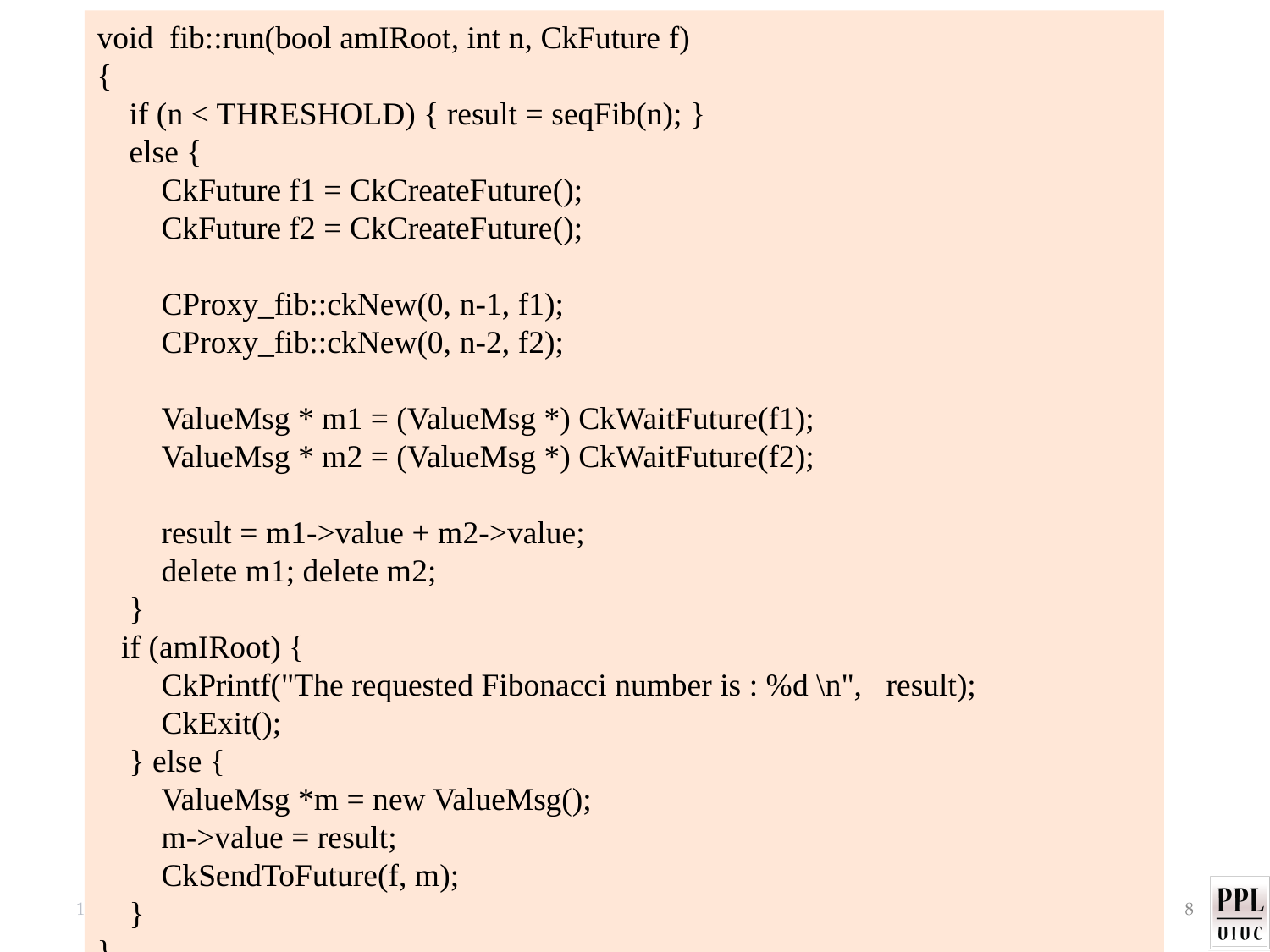

void  fib::run(bool amIRoot, int n, CkFuture f)
{
    if (n < THRESHOLD) { result = seqFib(n); }
    else {
        CkFuture f1 = CkCreateFuture();
        CkFuture f2 = CkCreateFuture();

        CProxy_fib::ckNew(0, n-1, f1);
        CProxy_fib::ckNew(0, n-2, f2);

        ValueMsg * m1 = (ValueMsg *) CkWaitFuture(f1);
        ValueMsg * m2 = (ValueMsg *) CkWaitFuture(f2);

        result = m1->value + m2->value;
        delete m1; delete m2;
    }
   if (amIRoot) {
        CkPrintf("The requested Fibonacci number is : %d \n",   result);
        CkExit();
    } else {
        ValueMsg *m = new ValueMsg();
        m->value = result;
        CkSendToFuture(f, m);
    }
}
10/10/12
cs598LVK
8